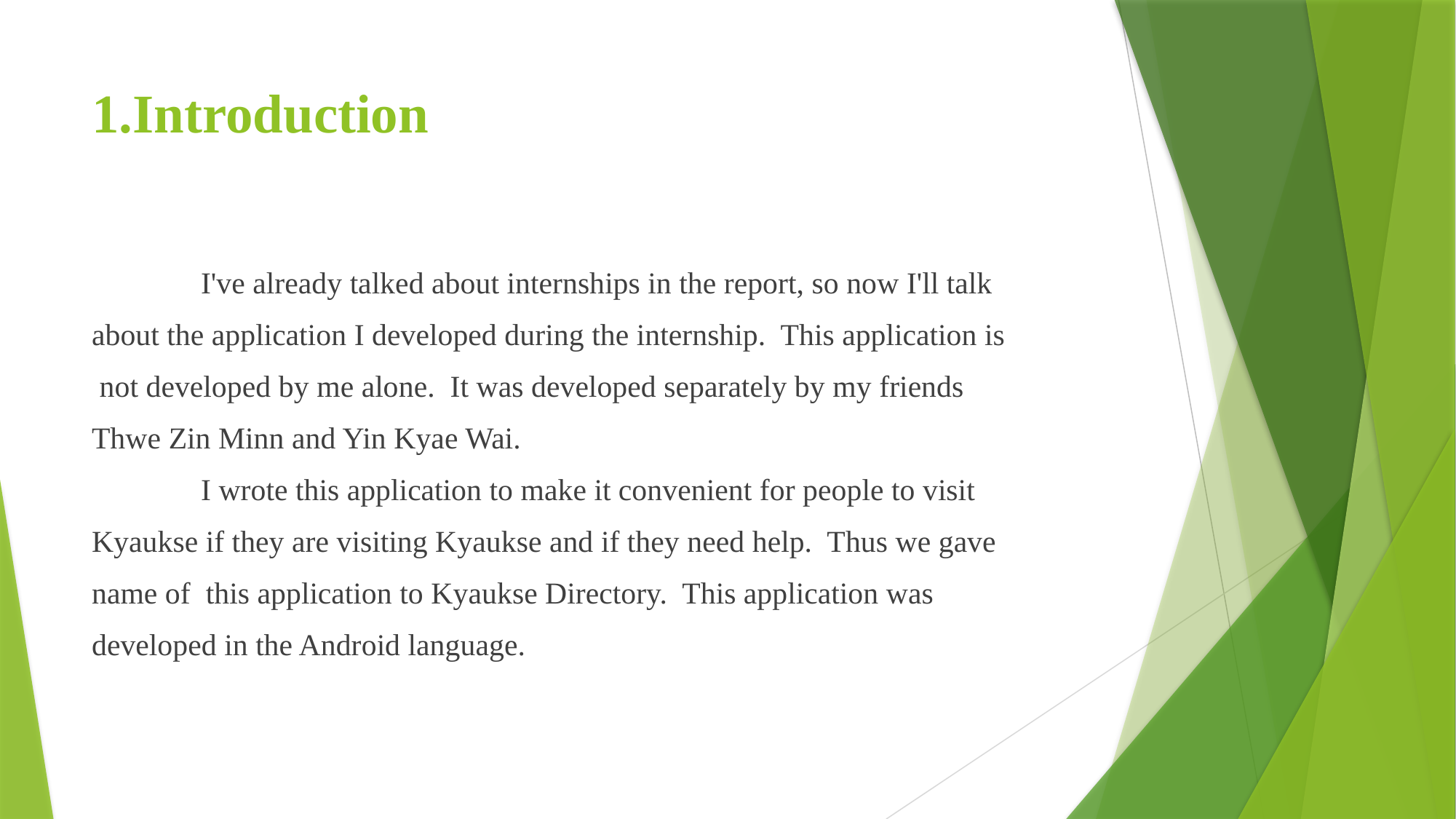

# 1.Introduction
	I've already talked about internships in the report, so now I'll talk
about the application I developed during the internship.  This application is
 not developed by me alone.  It was developed separately by my friends
Thwe Zin Minn and Yin Kyae Wai.
	I wrote this application to make it convenient for people to visit
Kyaukse if they are visiting Kyaukse and if they need help.  Thus we gave
name of  this application to Kyaukse Directory.  This application was
developed in the Android language.